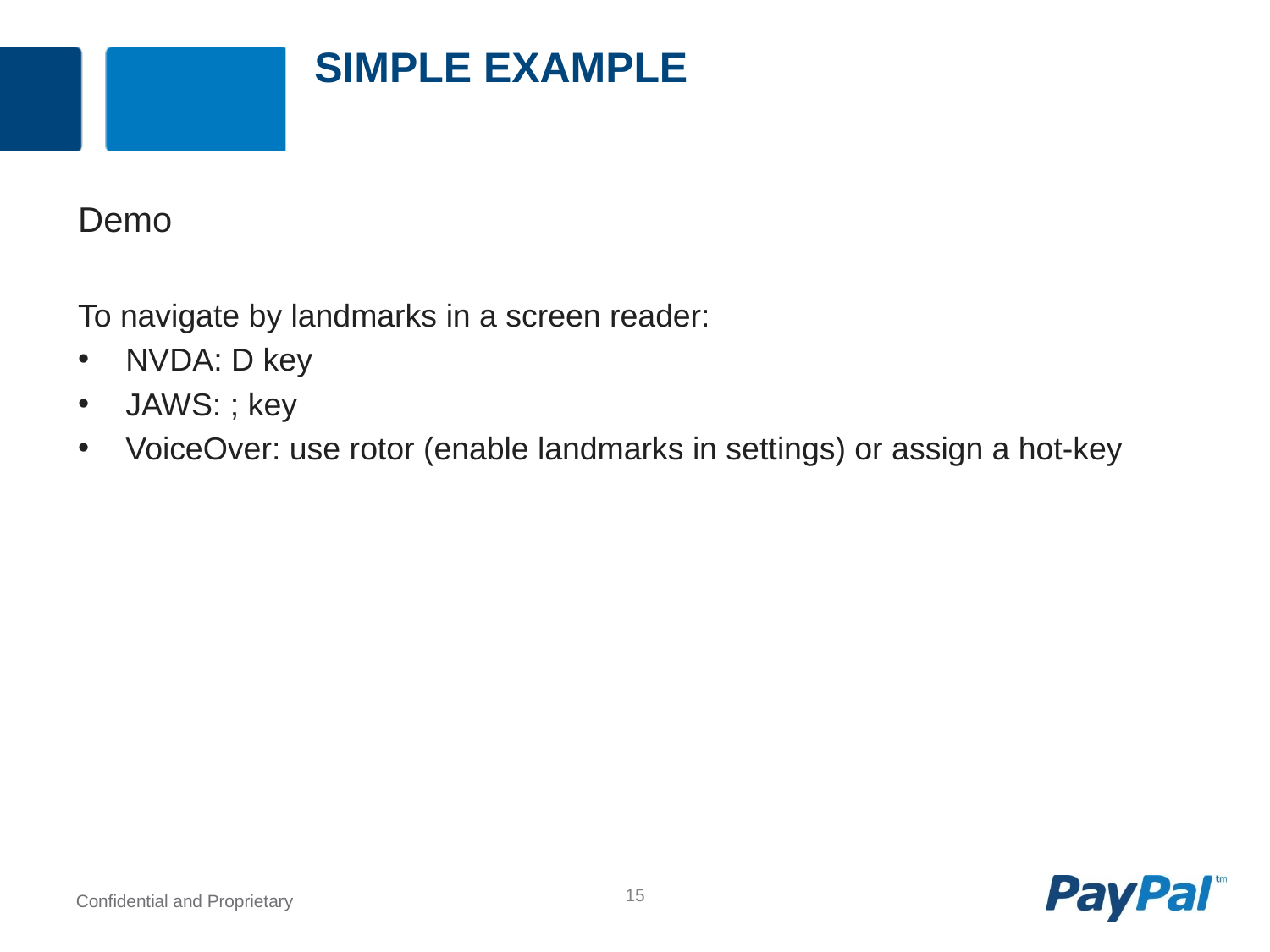

# Simple example
Demo

To navigate by landmarks in a screen reader:
NVDA: D key
JAWS: ; key
VoiceOver: use rotor (enable landmarks in settings) or assign a hot-key